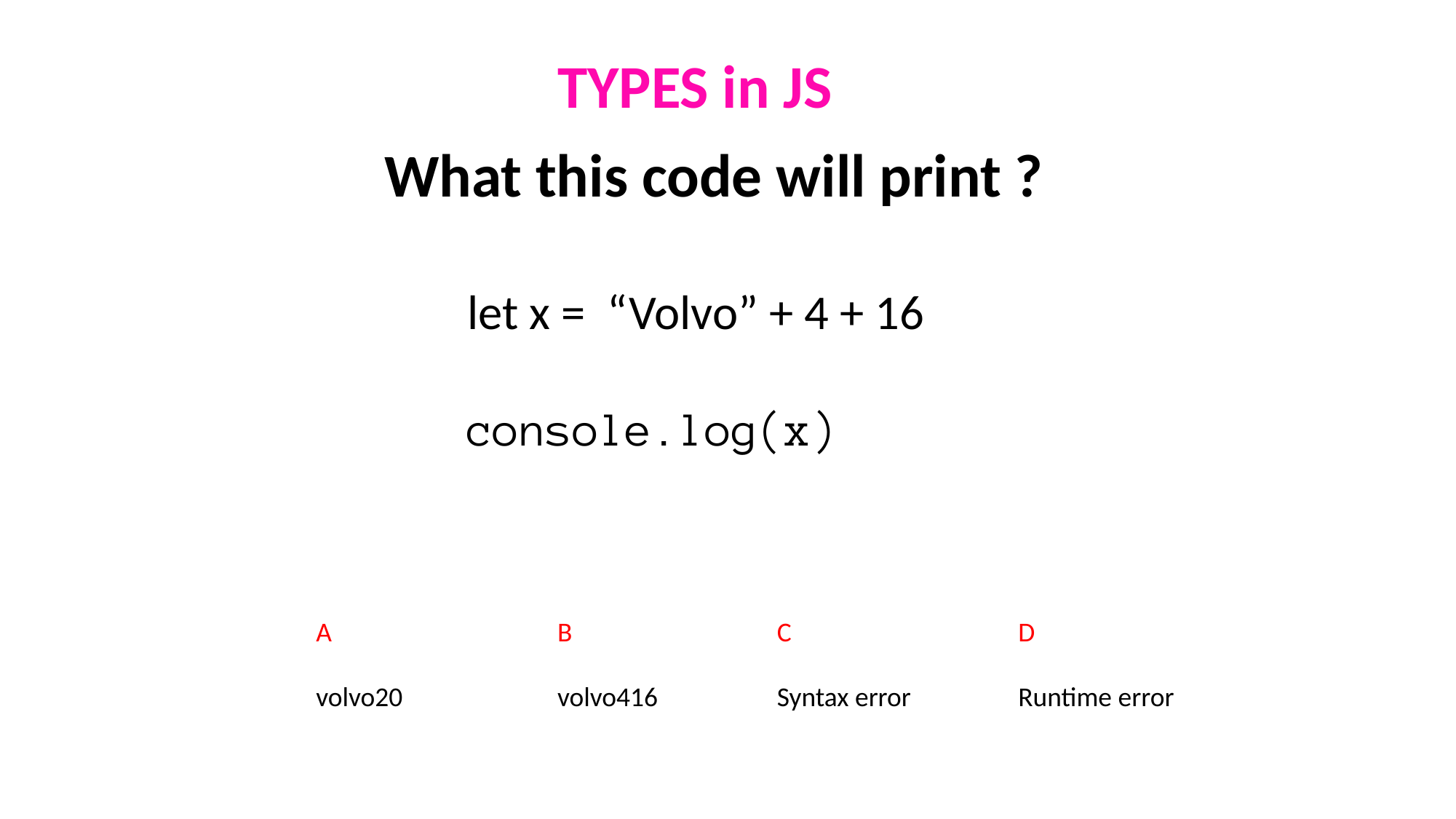

TYPES in JS
What this code will print ?
let x =  “Volvo” + 4 + 16

console.log(x)
A
B
C
D
volvo20
volvo416
Syntax error
Runtime error